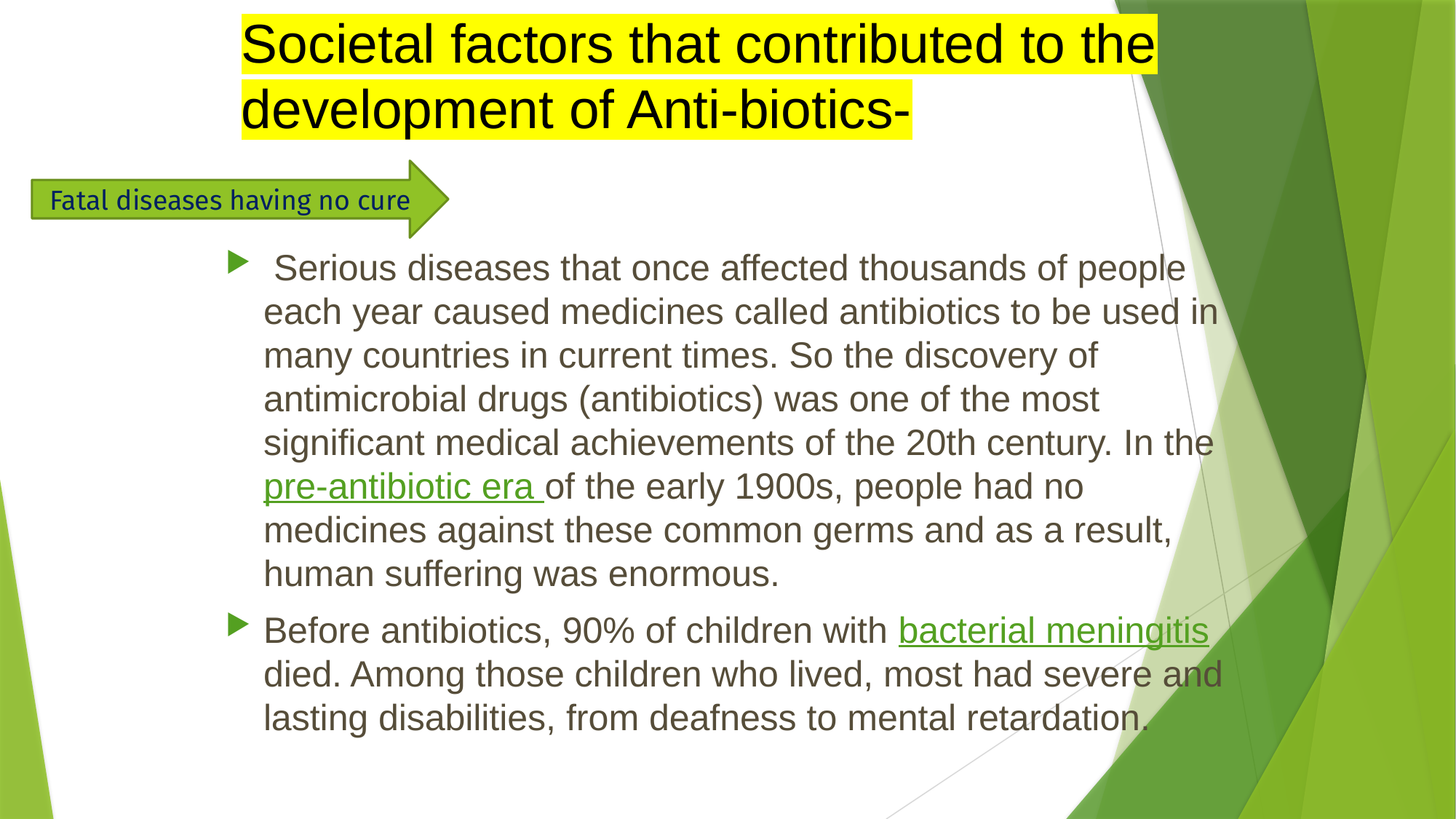

# Societal factors that contributed to the development of Anti-biotics-
Fatal diseases having no cure
 Serious diseases that once affected thousands of people each year caused medicines called antibiotics to be used in many countries in current times. So the discovery of antimicrobial drugs (antibiotics) was one of the most significant medical achievements of the 20th century. In the pre-antibiotic era of the early 1900s, people had no medicines against these common germs and as a result, human suffering was enormous.
Before antibiotics, 90% of children with bacterial meningitis died. Among those children who lived, most had severe and lasting disabilities, from deafness to mental retardation.